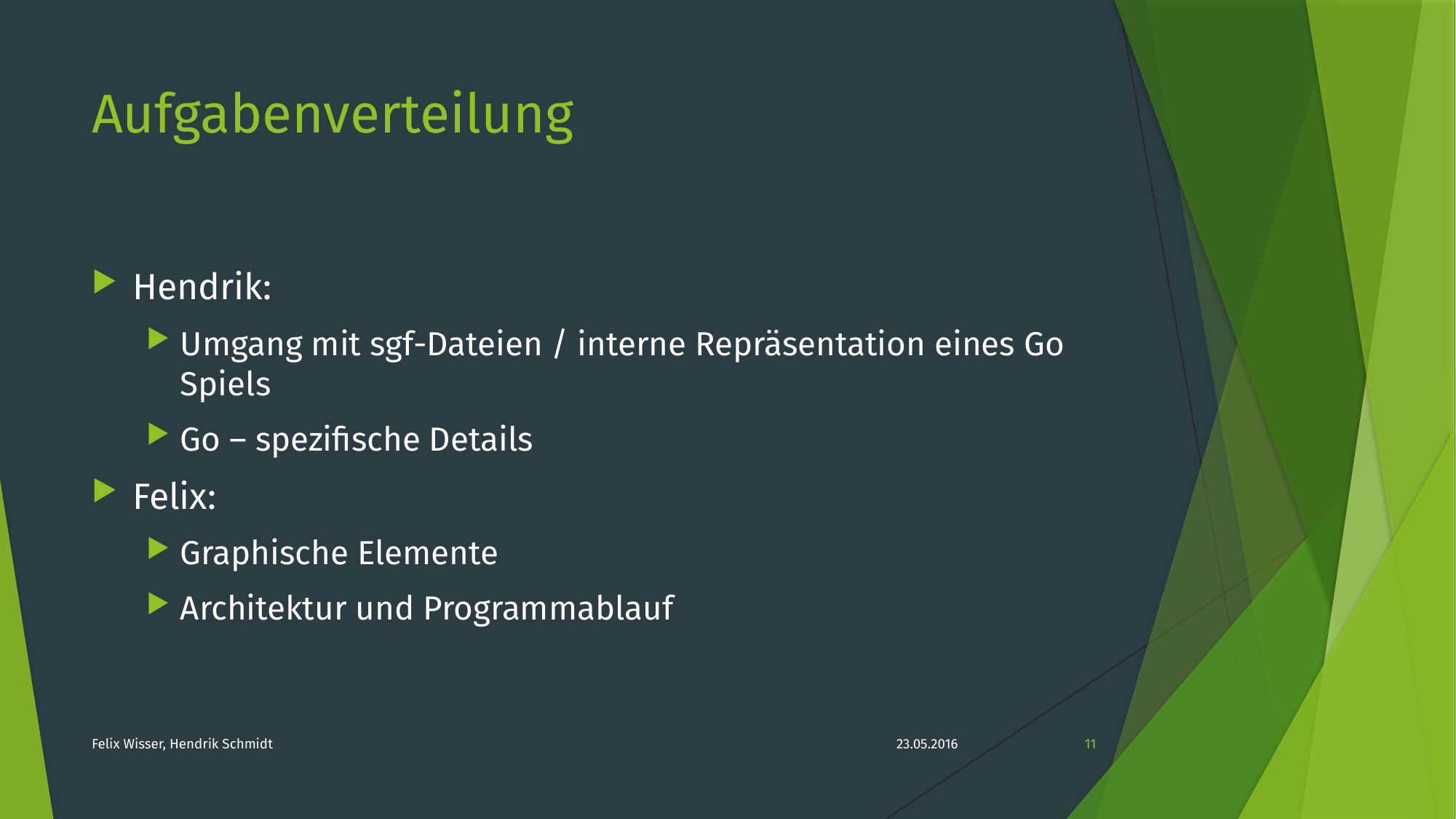

# Aufgabenverteilung
Hendrik:
Umgang mit sgf-Dateien / interne Repräsentation eines Go Spiels
Go – spezifische Details
Felix:
Graphische Elemente
Architektur und Programmablauf

Felix Wisser, Hendrik Schmidt
23.05.2016
11